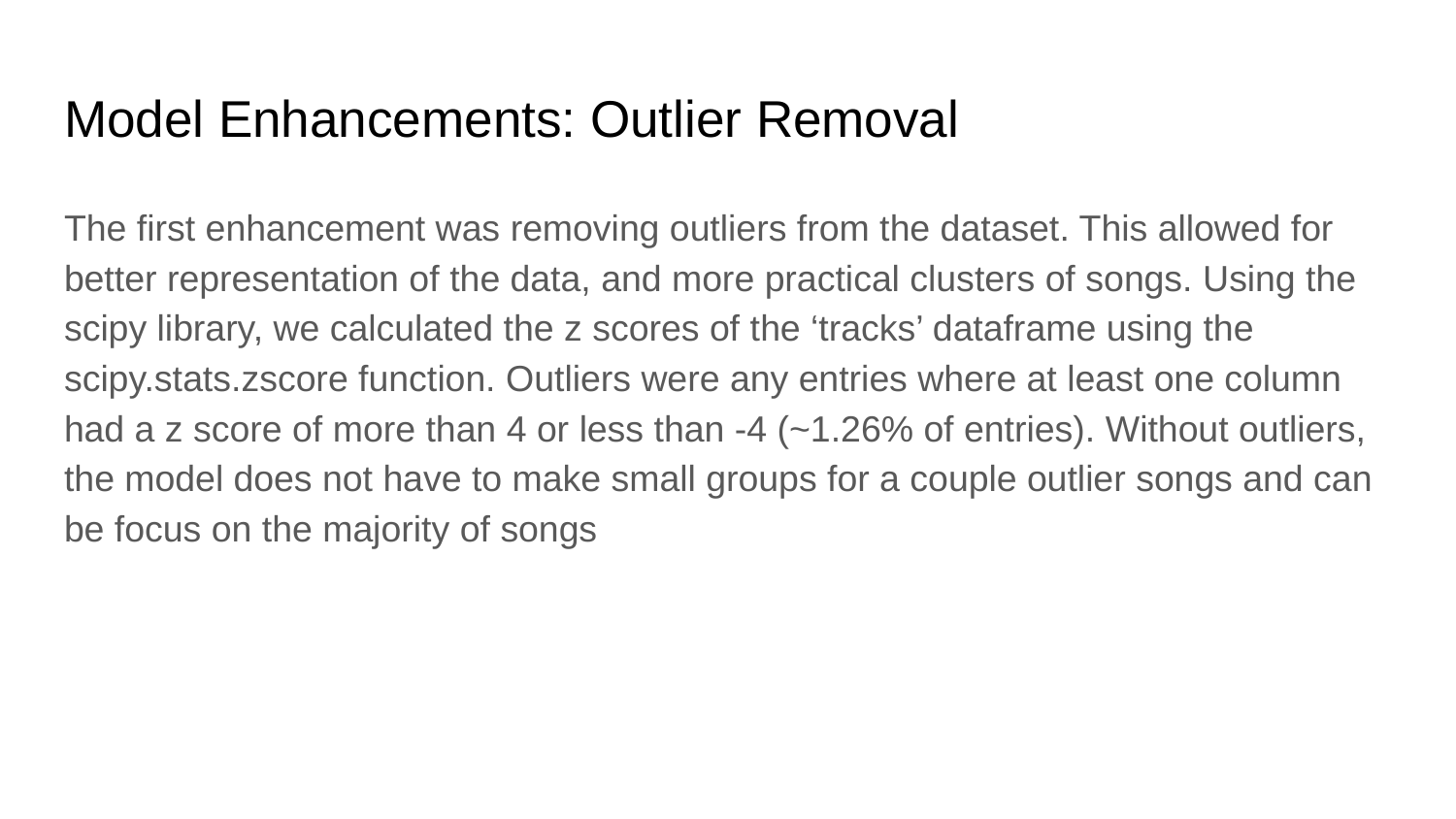

# Model Enhancements: Outlier Removal
The first enhancement was removing outliers from the dataset. This allowed for better representation of the data, and more practical clusters of songs. Using the scipy library, we calculated the z scores of the ‘tracks’ dataframe using the scipy.stats.zscore function. Outliers were any entries where at least one column had a z score of more than 4 or less than -4 (~1.26% of entries). Without outliers, the model does not have to make small groups for a couple outlier songs and can be focus on the majority of songs